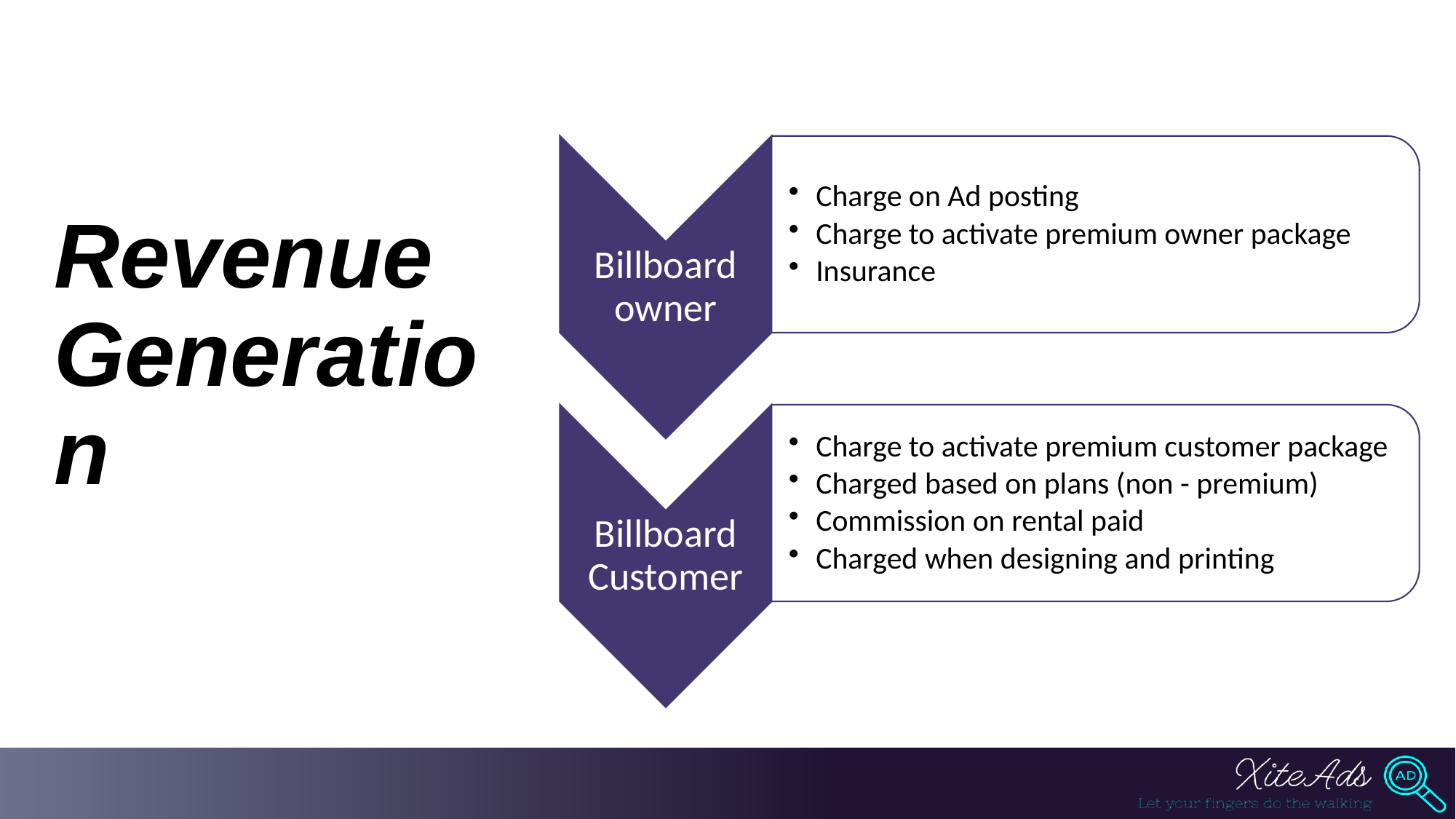

# Revenue Generation
Billboard owner
Charge on Ad posting
Charge to activate premium owner package
Insurance
Billboard Customer
Charge to activate premium customer package
Charged based on plans (non - premium)
Commission on rental paid
Charged when designing and printing